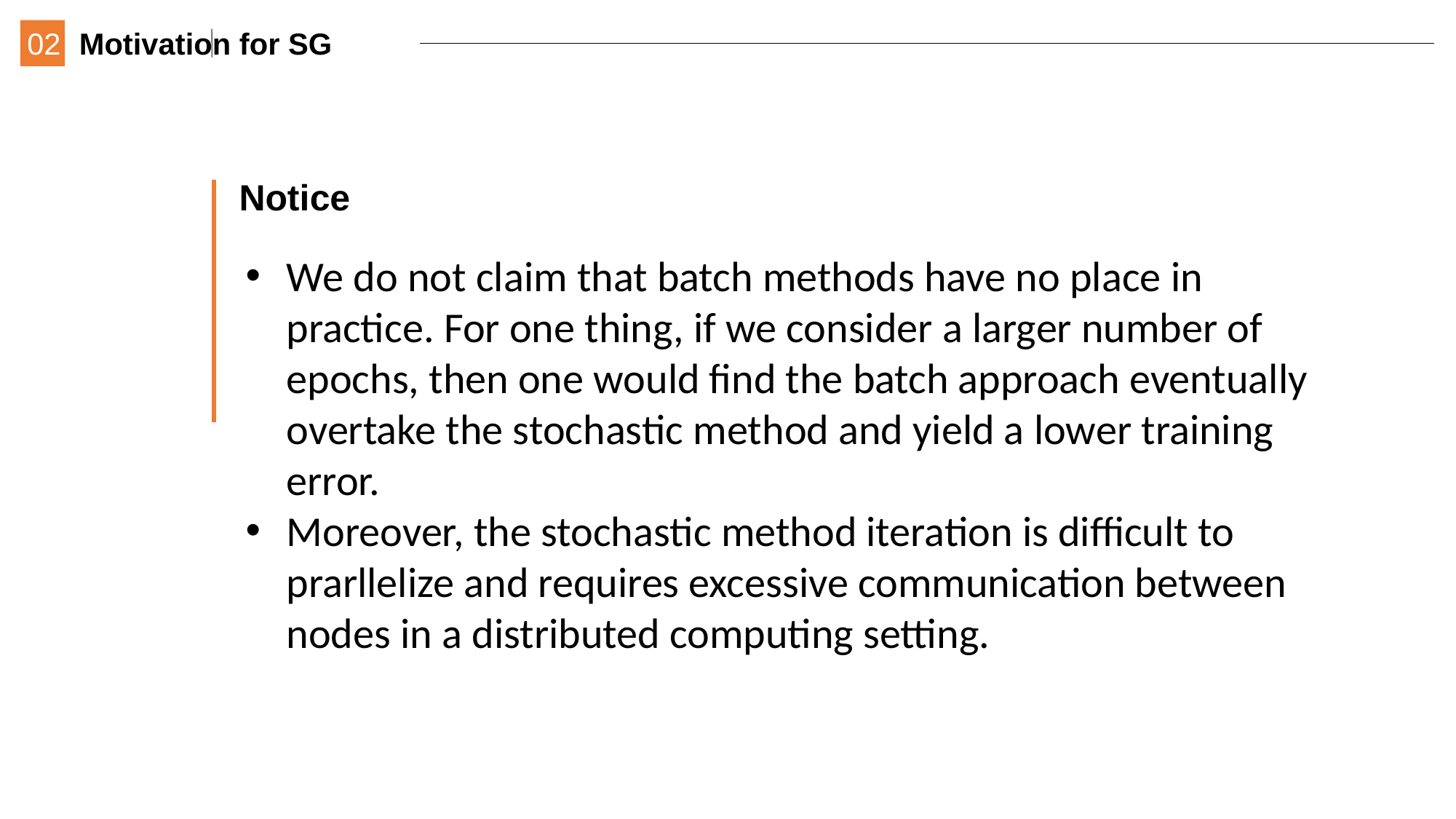

02
Motivation for SG

Notice

We do not claim that batch methods have no place in practice. For one thing, if we consider a larger number of epochs, then one would find the batch approach eventually overtake the stochastic method and yield a lower training error.
Moreover, the stochastic method iteration is difficult to prarllelize and requires excessive communication between nodes in a distributed computing setting.